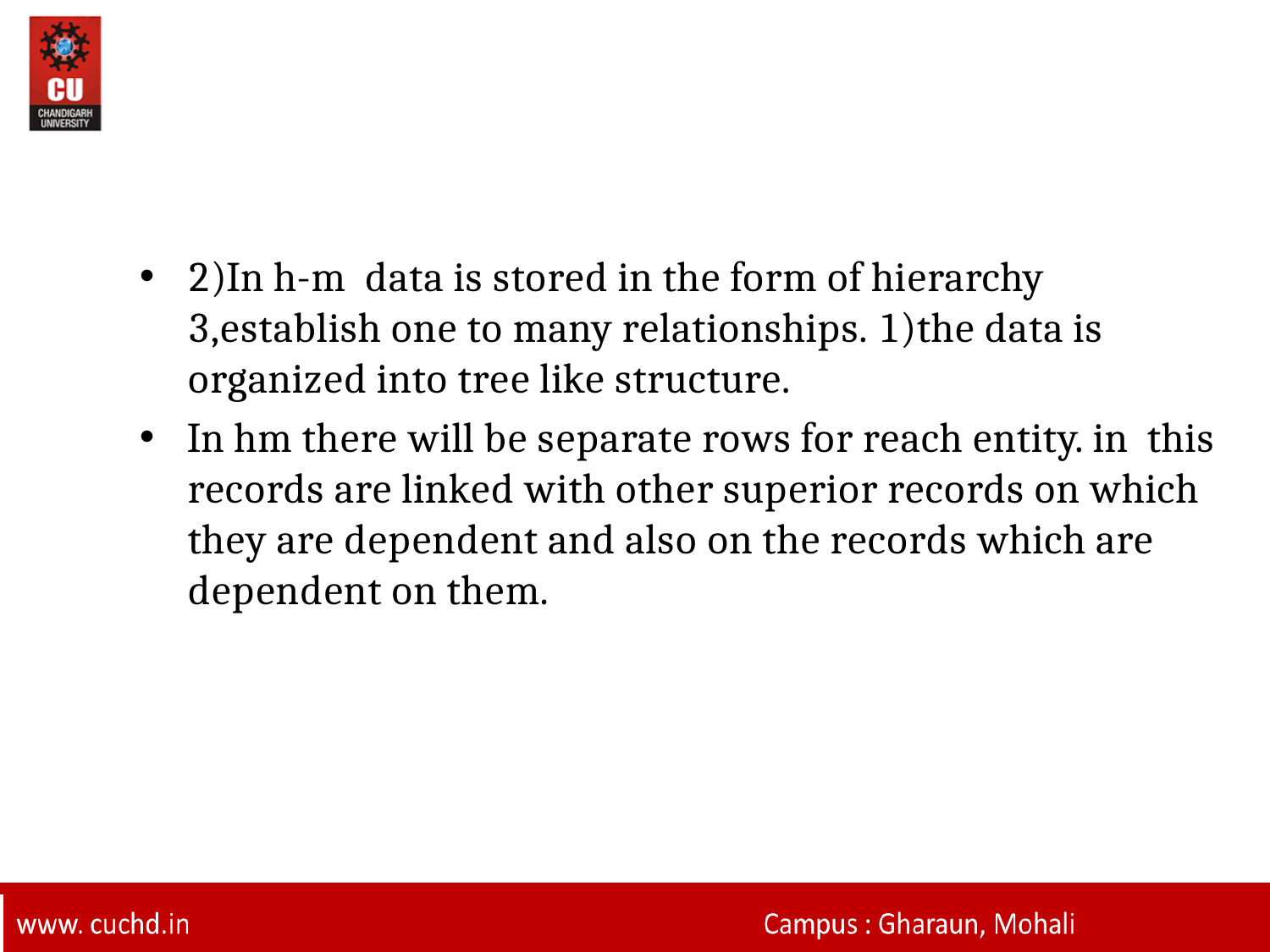

#
2)In h-m  data is stored in the form of hierarchy 3,establish one to many relationships. 1)the data is organized into tree like structure.
In hm there will be separate rows for reach entity. in  this  records are linked with other superior records on which they are dependent and also on the records which are dependent on them.